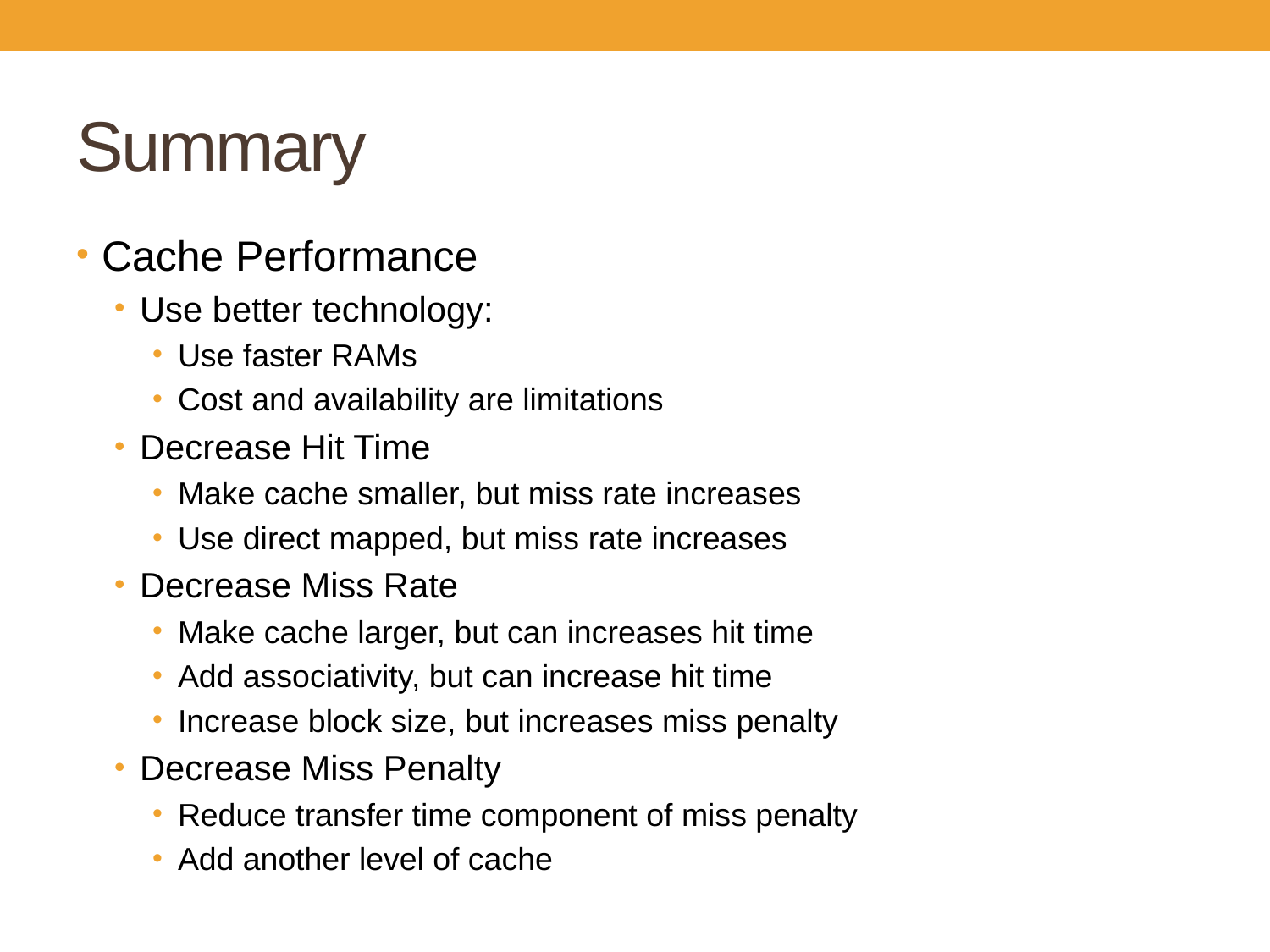

# Summary
Cache Performance
Use better technology:
Use faster RAMs
Cost and availability are limitations
Decrease Hit Time
Make cache smaller, but miss rate increases
Use direct mapped, but miss rate increases
Decrease Miss Rate
Make cache larger, but can increases hit time
Add associativity, but can increase hit time
Increase block size, but increases miss penalty
Decrease Miss Penalty
Reduce transfer time component of miss penalty
Add another level of cache